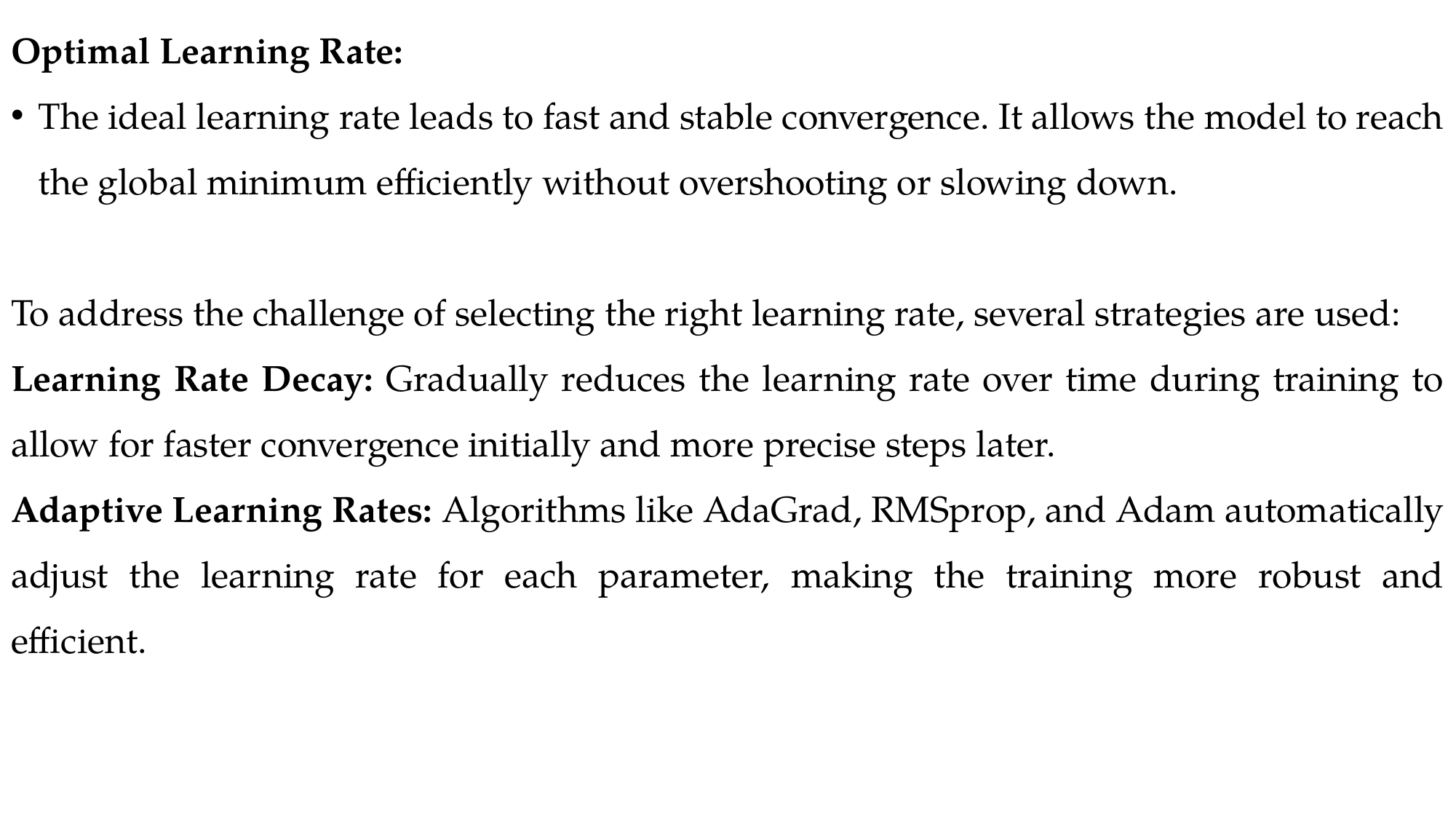

Optimal Learning Rate:
The ideal learning rate leads to fast and stable convergence. It allows the model to reach the global minimum efficiently without overshooting or slowing down.

To address the challenge of selecting the right learning rate, several strategies are used:
Learning Rate Decay: Gradually reduces the learning rate over time during training to allow for faster convergence initially and more precise steps later.
Adaptive Learning Rates: Algorithms like AdaGrad, RMSprop, and Adam automatically adjust the learning rate for each parameter, making the training more robust and efficient.